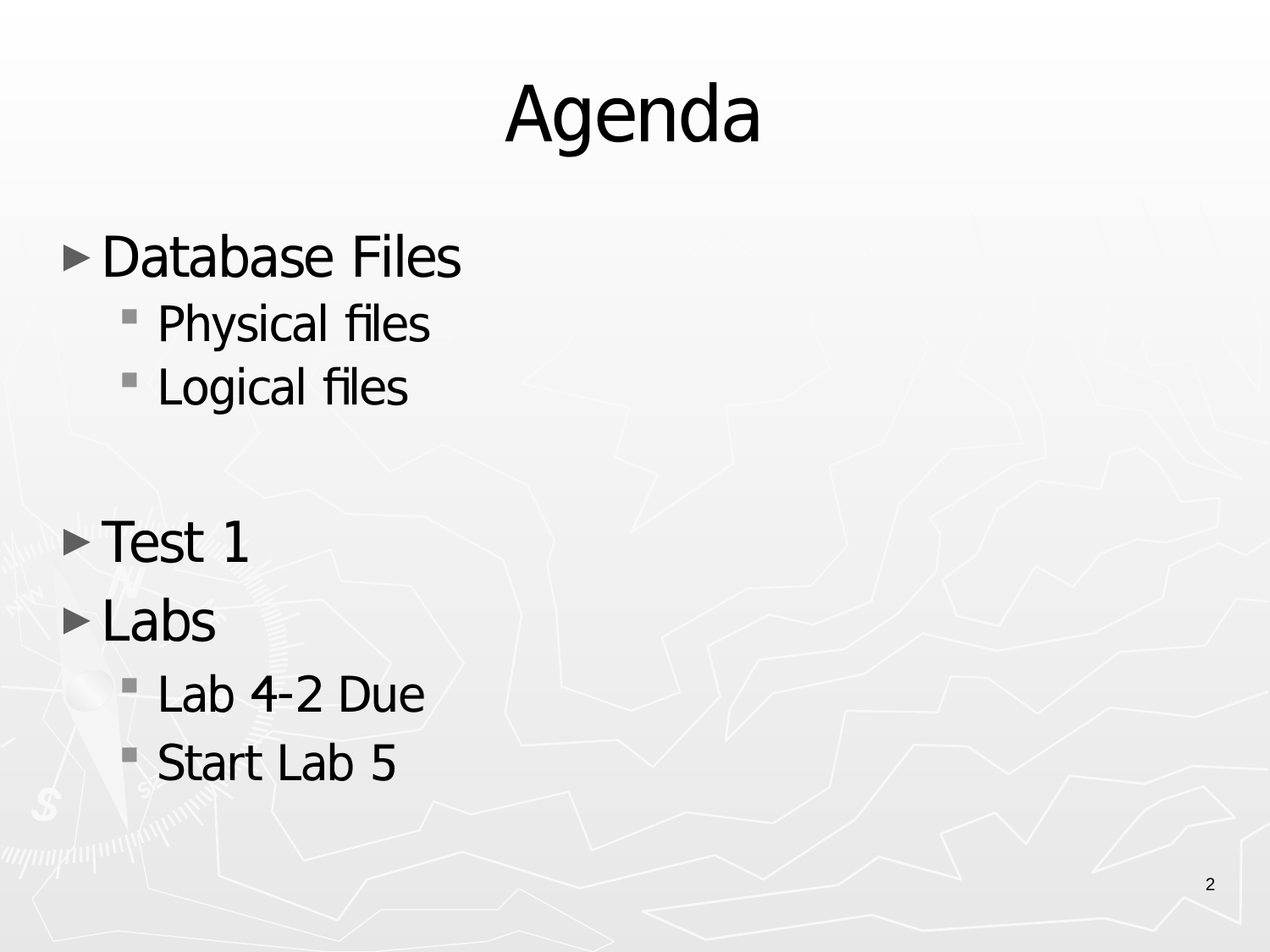

# Agenda
Database Files
Physical files
Logical files

Test 1
Labs
Lab 4-2 Due
Start Lab 5

2